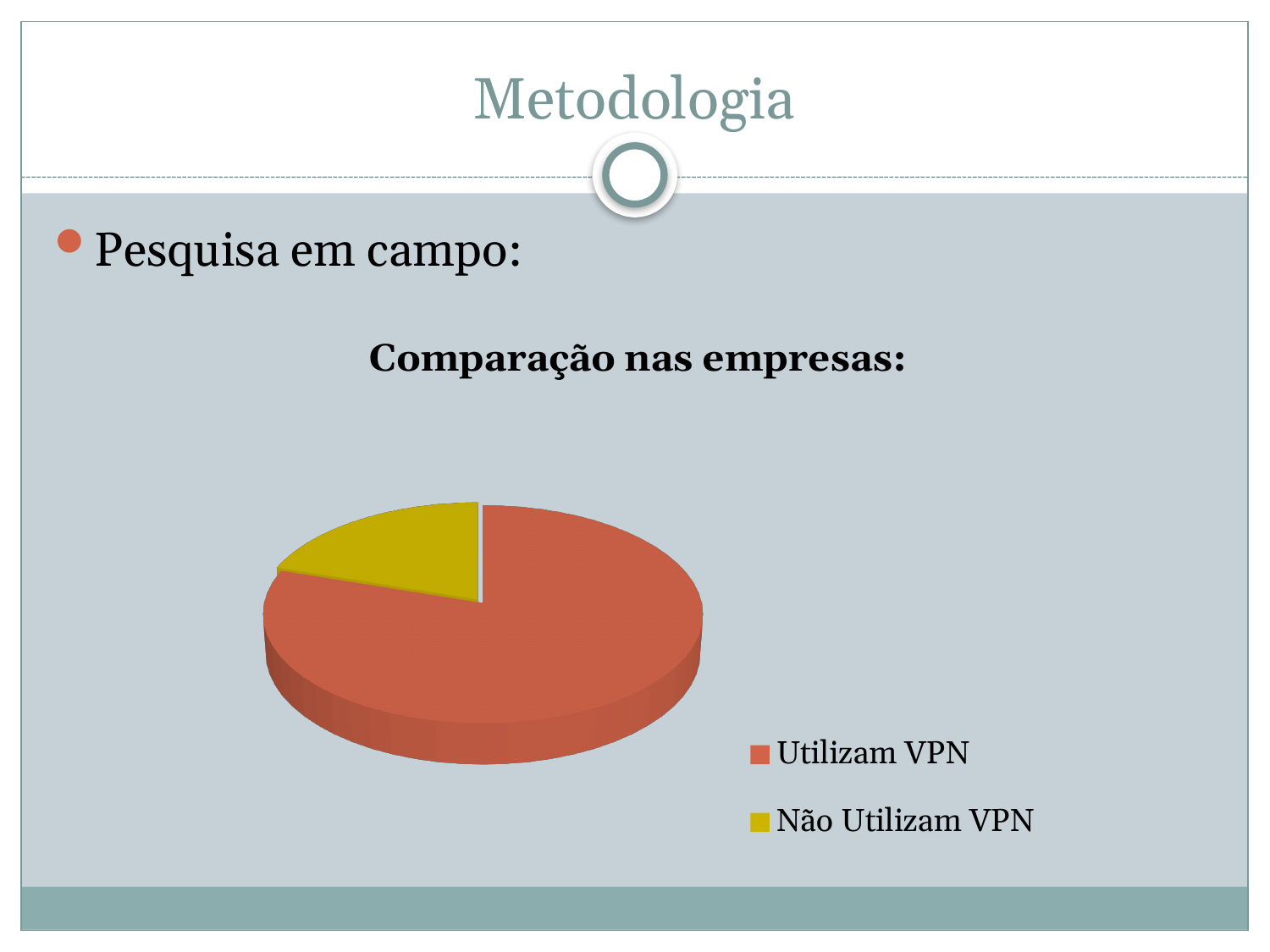

# Metodologia
Pesquisa em campo:

[unsupported chart]